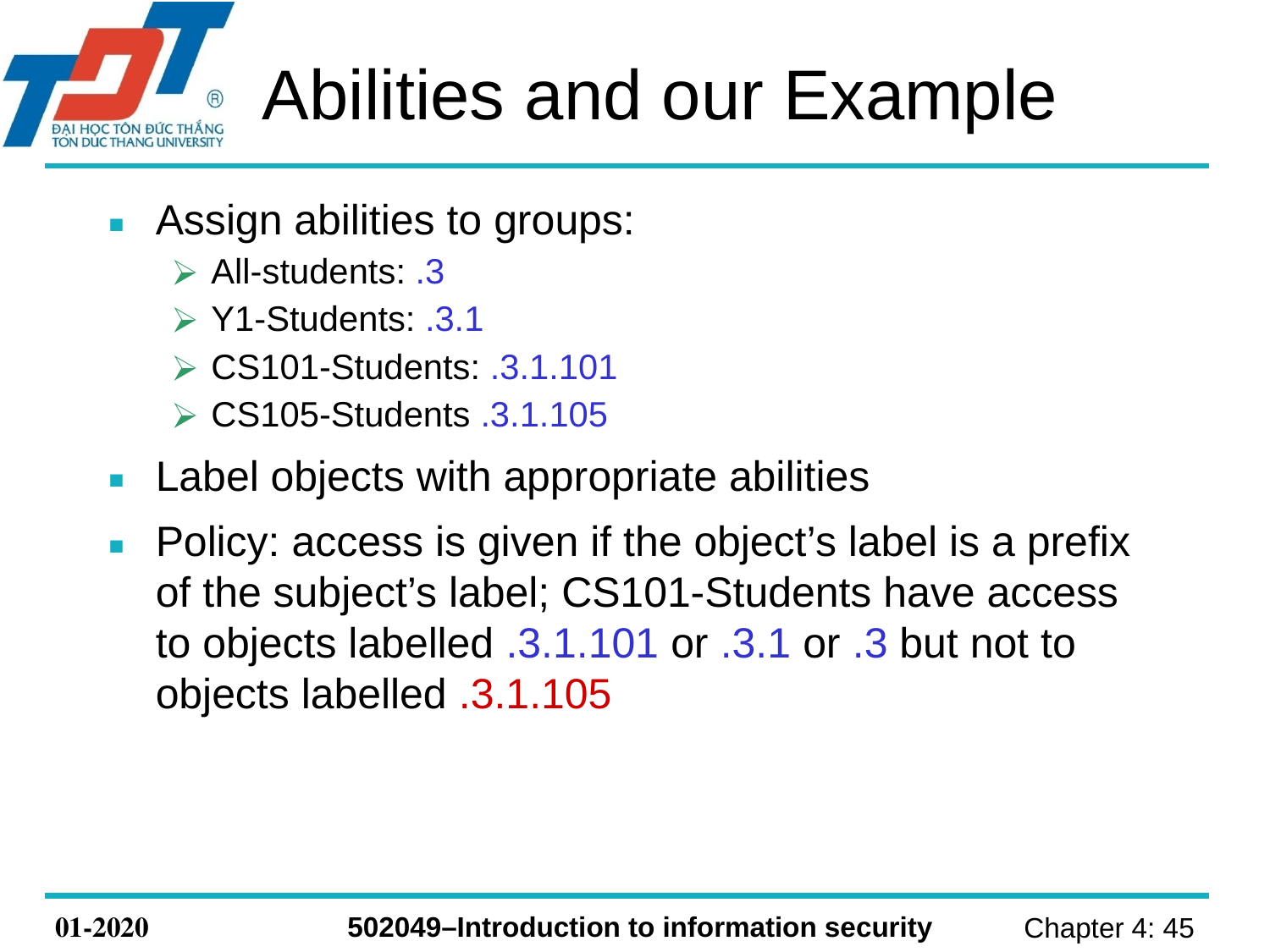

# Abilities and our Example
Assign abilities to groups:
All-students: .3
Y1-Students: .3.1
CS101-Students: .3.1.101
CS105-Students .3.1.105
Label objects with appropriate abilities
Policy: access is given if the object’s label is a prefix of the subject’s label; CS101-Students have access to objects labelled .3.1.101 or .3.1 or .3 but not to objects labelled .3.1.105